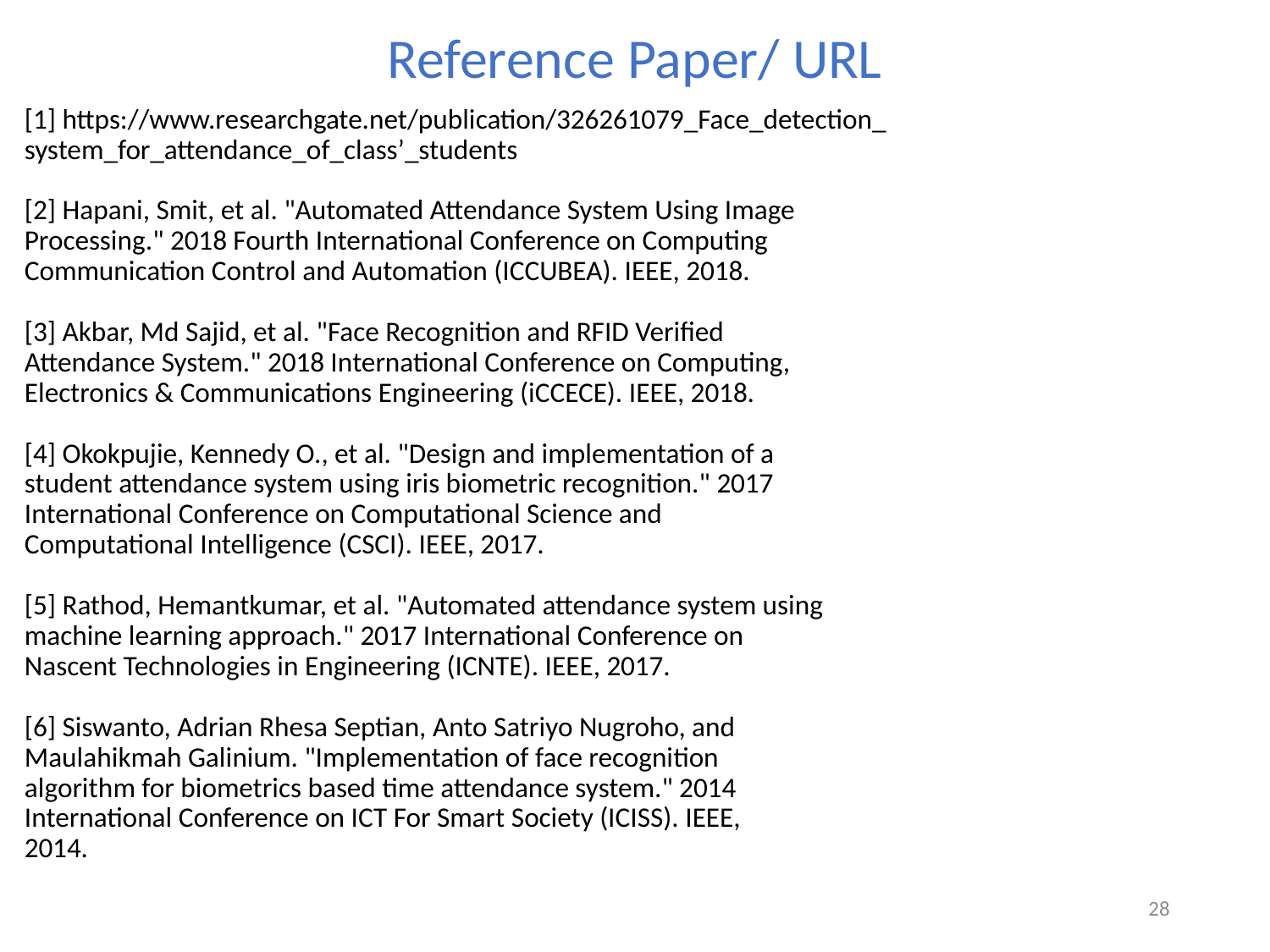

# Reference Paper/ URL
[1] https://www.researchgate.net/publication/326261079_Face_detection_
system_for_attendance_of_class’_students

[2] Hapani, Smit, et al. "Automated Attendance System Using Image
Processing." 2018 Fourth International Conference on Computing
Communication Control and Automation (ICCUBEA). IEEE, 2018.

[3] Akbar, Md Sajid, et al. "Face Recognition and RFID Verified
Attendance System." 2018 International Conference on Computing,
Electronics & Communications Engineering (iCCECE). IEEE, 2018.

[4] Okokpujie, Kennedy O., et al. "Design and implementation of a
student attendance system using iris biometric recognition." 2017
International Conference on Computational Science and
Computational Intelligence (CSCI). IEEE, 2017.

[5] Rathod, Hemantkumar, et al. "Automated attendance system using
machine learning approach." 2017 International Conference on
Nascent Technologies in Engineering (ICNTE). IEEE, 2017.

[6] Siswanto, Adrian Rhesa Septian, Anto Satriyo Nugroho, and
Maulahikmah Galinium. "Implementation of face recognition
algorithm for biometrics based time attendance system." 2014
International Conference on ICT For Smart Society (ICISS). IEEE,
2014.

28